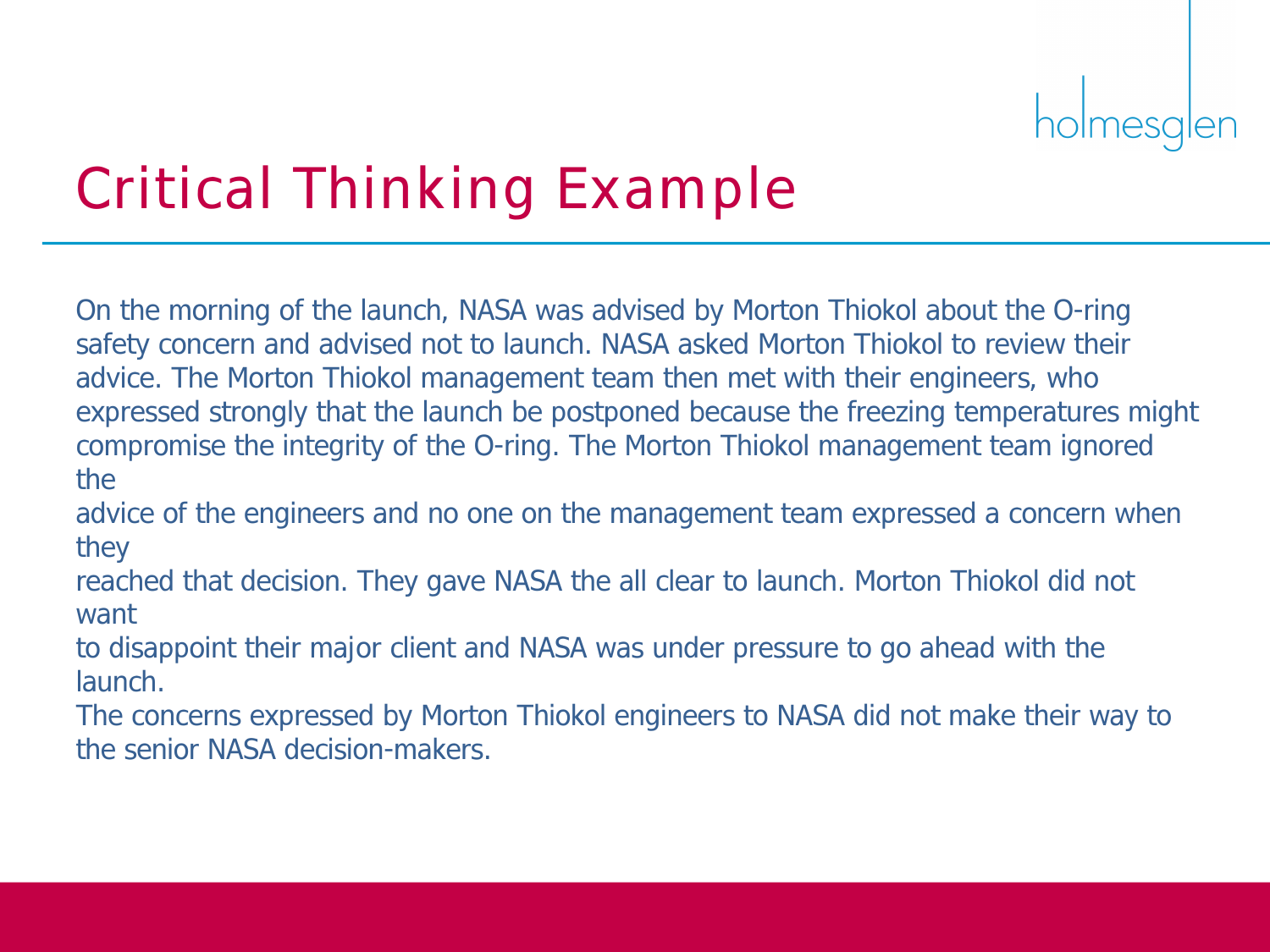

Critical Thinking Example
On the morning of the launch, NASA was advised by Morton Thiokol about the O-ring
safety concern and advised not to launch. NASA asked Morton Thiokol to review their
advice. The Morton Thiokol management team then met with their engineers, who
expressed strongly that the launch be postponed because the freezing temperatures might
compromise the integrity of the O-ring. The Morton Thiokol management team ignored the
advice of the engineers and no one on the management team expressed a concern when they
reached that decision. They gave NASA the all clear to launch. Morton Thiokol did not want
to disappoint their major client and NASA was under pressure to go ahead with the launch.
The concerns expressed by Morton Thiokol engineers to NASA did not make their way to
the senior NASA decision-makers.